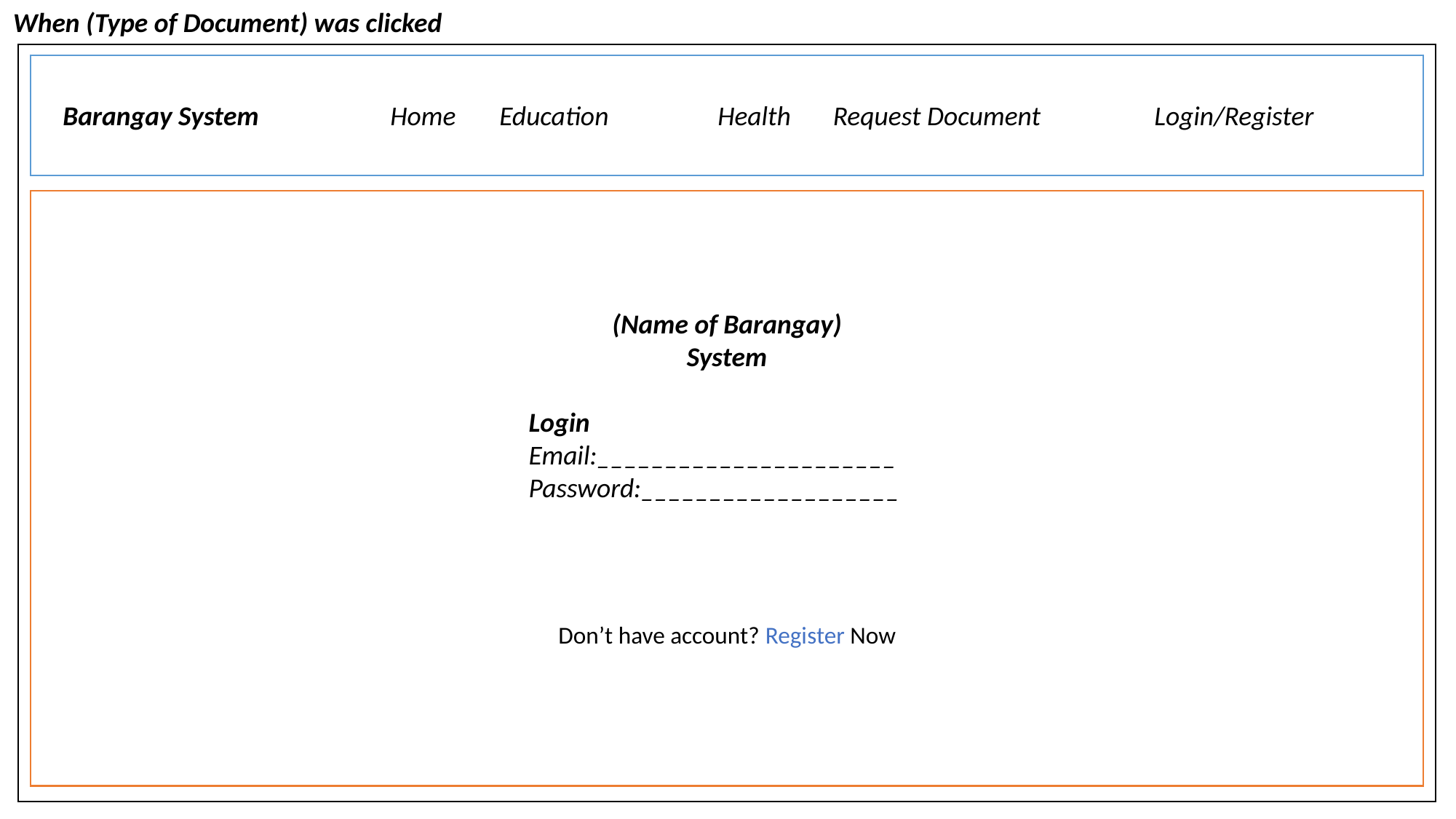

When (Type of Document) was clicked

Barangay System		Home	Education	Health	 Request Document		Login/Register

(Name of Barangay)
System

Login
Email:______________________
Password:___________________

Don’t have account? Register Now